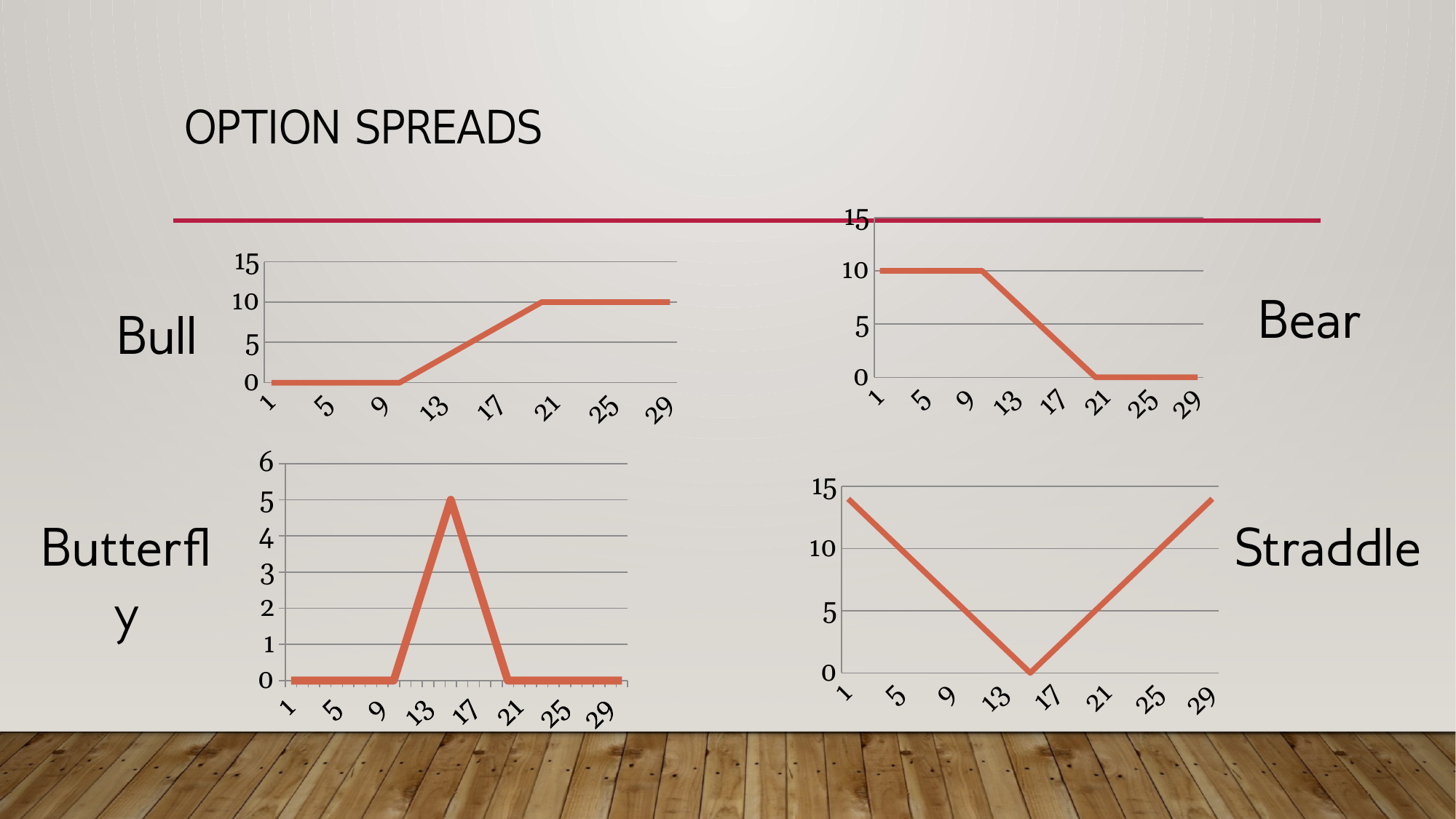

# Option Spreads

### Chart

| Category |  |
|---|---|

### Chart

| Category |  |
|---|---|
Bear
Bull

### Chart

| Category |  |
|---|---|

### Chart

| Category |  |
|---|---|
Butterfly
Straddle